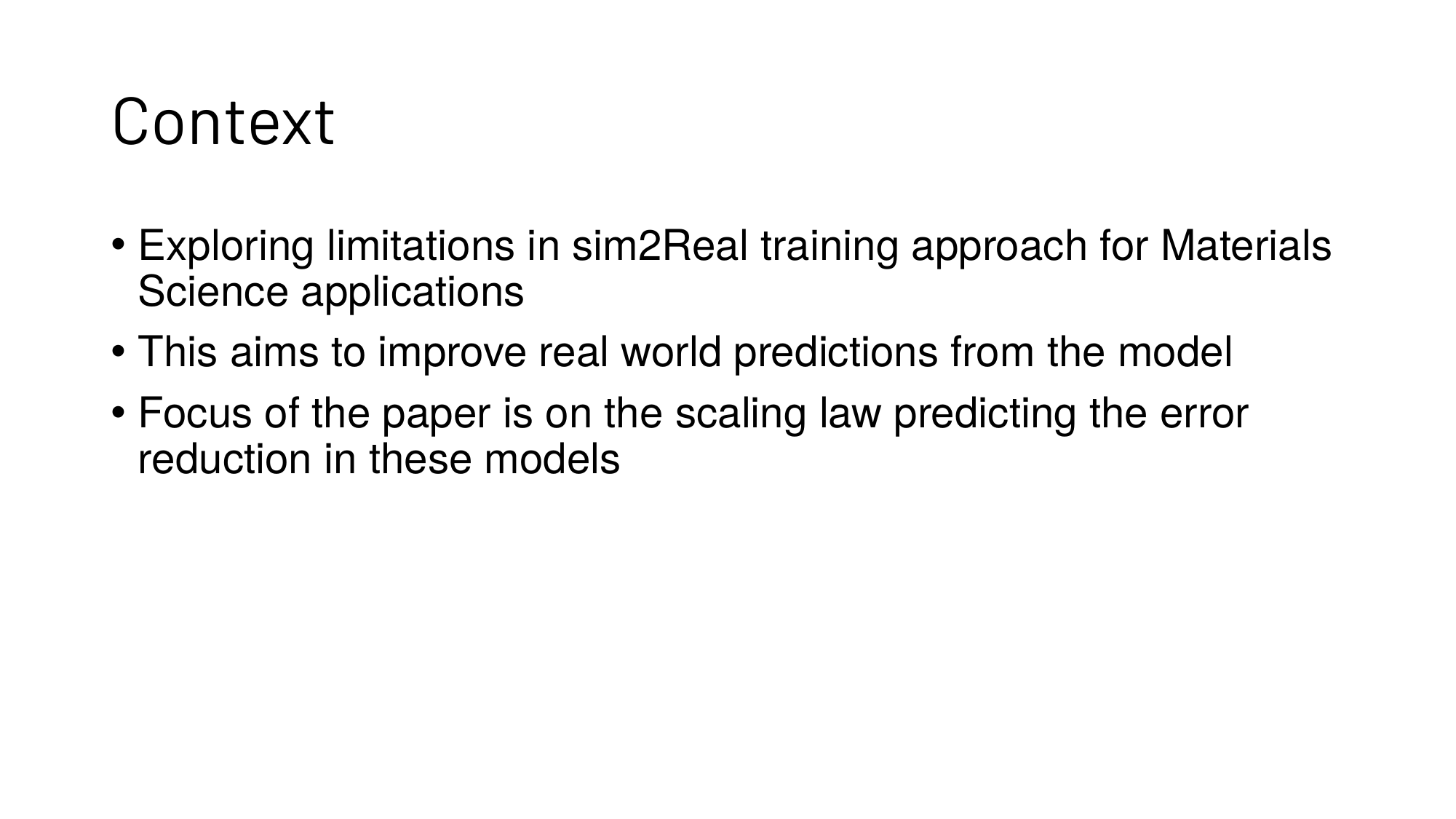

# Context
Exploring limitations in sim2Real training approach for Materials Science applications
This aims to improve real world predictions from the model
Focus of the paper is on the scaling law predicting the error reduction in these models